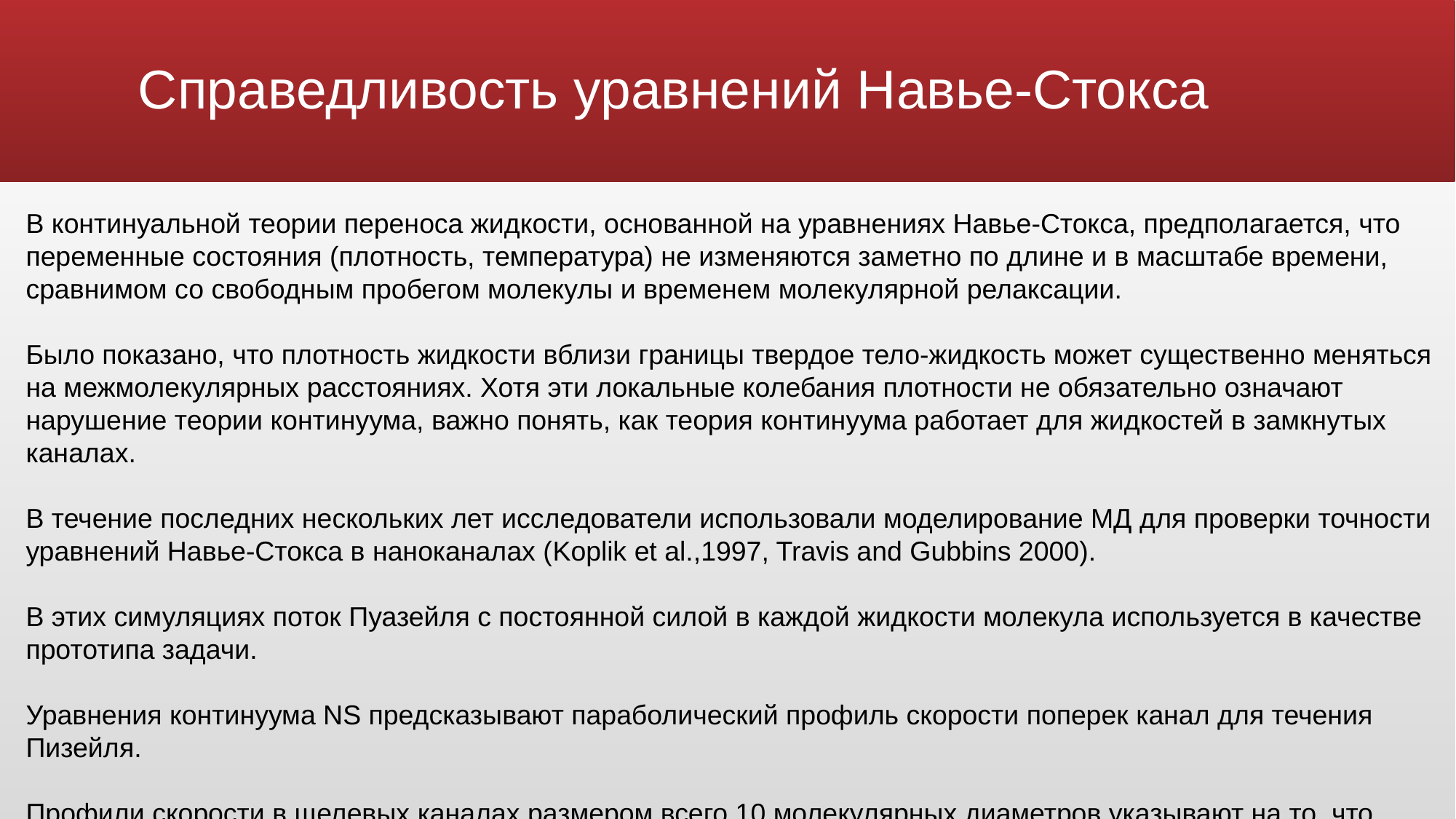

# Справедливость уравнений Навье-Стокса
В континуальной теории переноса жидкости, основанной на уравнениях Навье-Стокса, предполагается, что переменные состояния (плотность, температура) не изменяются заметно по длине и в масштабе времени, сравнимом со свободным пробегом молекулы и временем молекулярной релаксации.

Было показано, что плотность жидкости вблизи границы твердое тело-жидкость может существенно меняться на межмолекулярных расстояниях. Хотя эти локальные колебания плотности не обязательно означают нарушение теории континуума, важно понять, как теория континуума работает для жидкостей в замкнутых каналах.

В течение последних нескольких лет исследователи использовали моделирование МД для проверки точности уравнений Навье-Стокса в наноканалах (Koplik et al.,1997, Travis and Gubbins 2000).

В этих симуляциях поток Пуазейля с постоянной силой в каждой жидкости молекула используется в качестве прототипа задачи.

Уравнения континуума NS предсказывают параболический профиль скорости поперек канал для течения Пизейля.

Профили скорости в щелевых каналах размером всего 10 молекулярных диаметров указывают на то, что отклонение между предсказаниями континуума и МД очень мало.